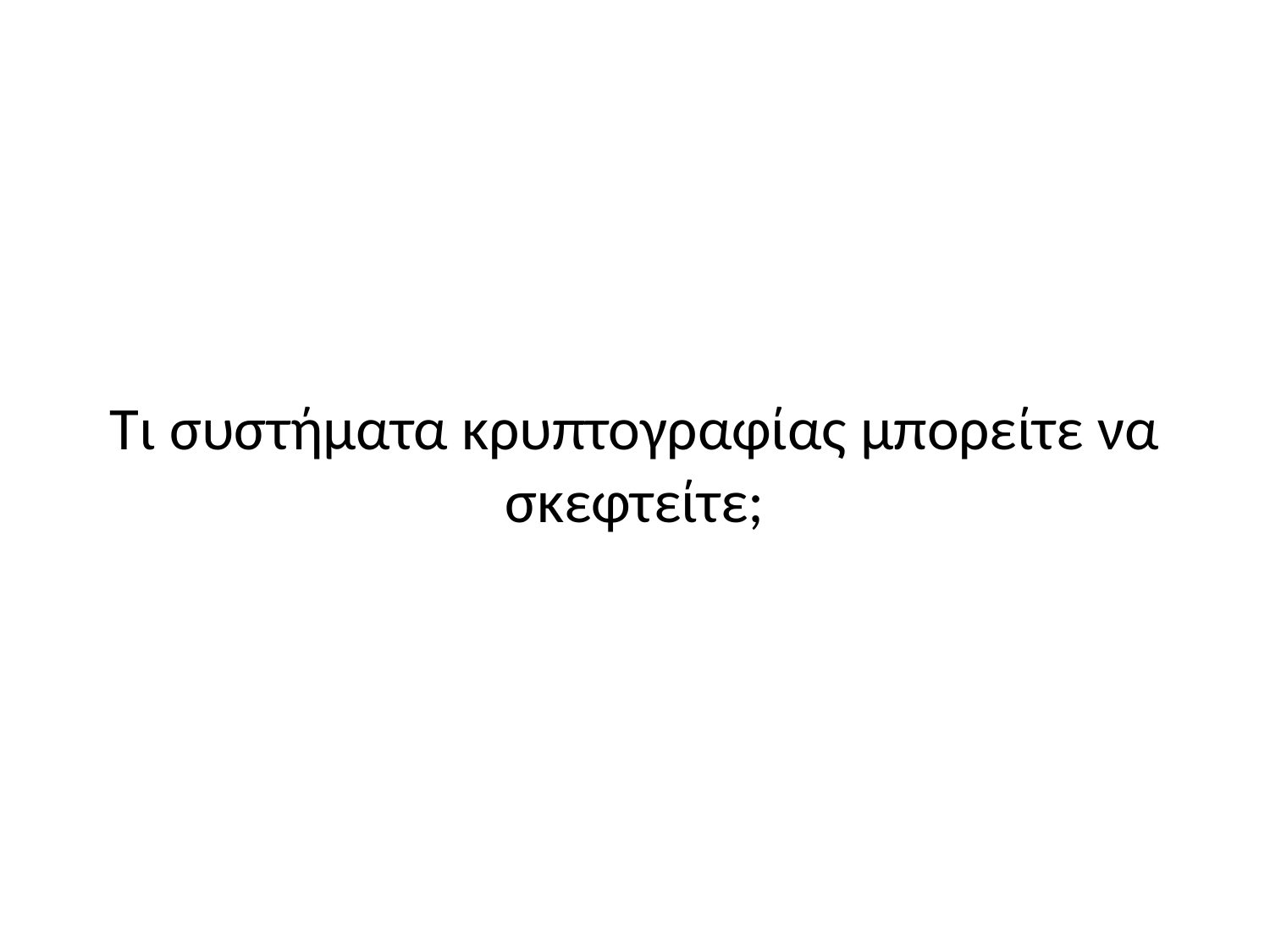

# Τι συστήματα κρυπτογραφίας μπορείτε να σκεφτείτε;